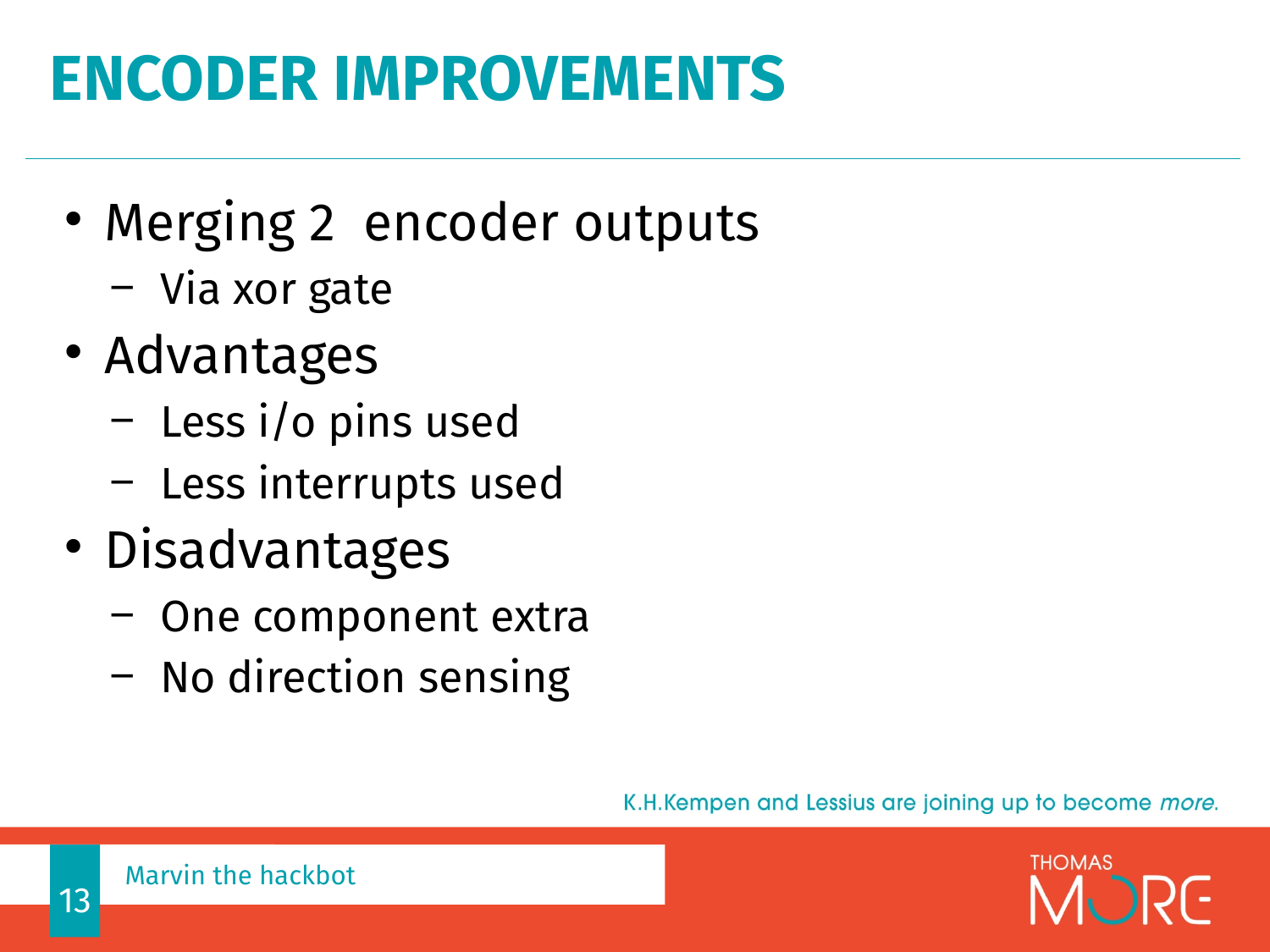

# Encoder improvements
Merging 2  encoder outputs
Via xor gate
Advantages
Less i/o pins used
Less interrupts used
Disadvantages
One component extra
No direction sensing
13

Marvin the hackbot